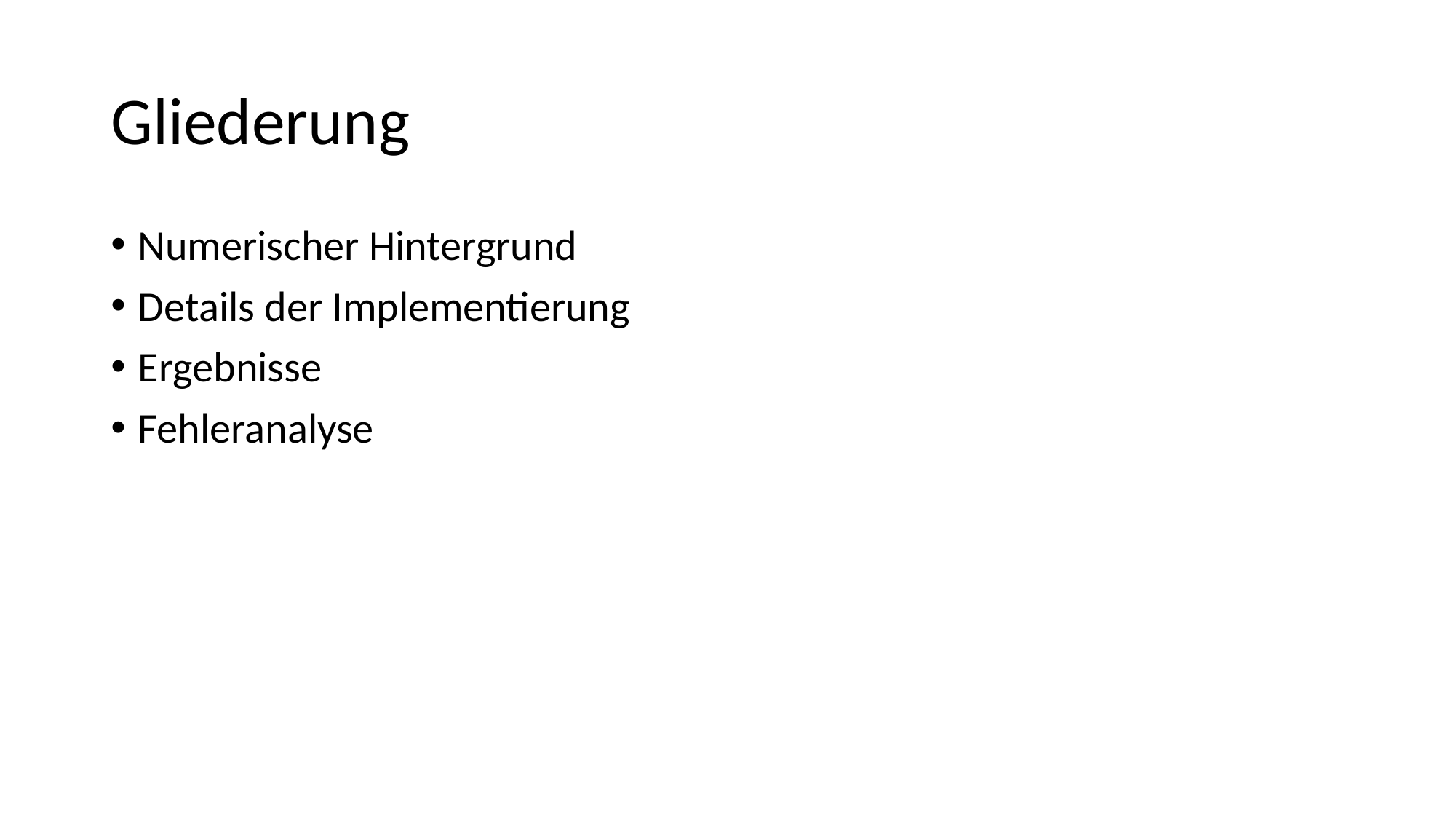

# Gliederung
Numerischer Hintergrund
Details der Implementierung
Ergebnisse
Fehleranalyse